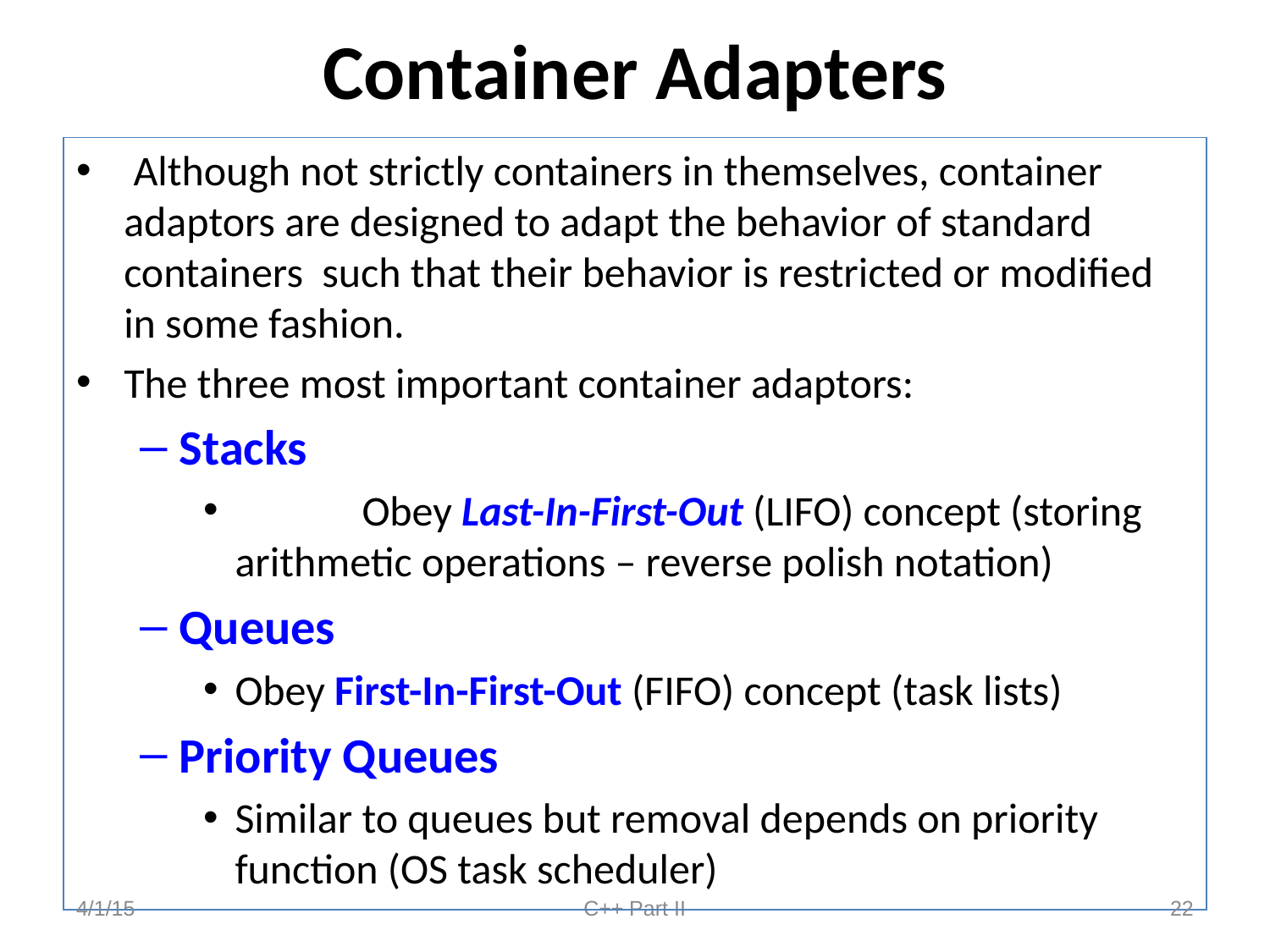

# Container Adapters
 Although not strictly containers in themselves, container adaptors are designed to adapt the behavior of standard containers  such that their behavior is restricted or modified in some fashion.
The three most important container adaptors:
Stacks
 	Obey Last-In-First-Out (LIFO) concept (storing arithmetic operations – reverse polish notation)
Queues
Obey First-In-First-Out (FIFO) concept (task lists)
Priority Queues
Similar to queues but removal depends on priority function (OS task scheduler)
4/1/15
C++ Part II
22